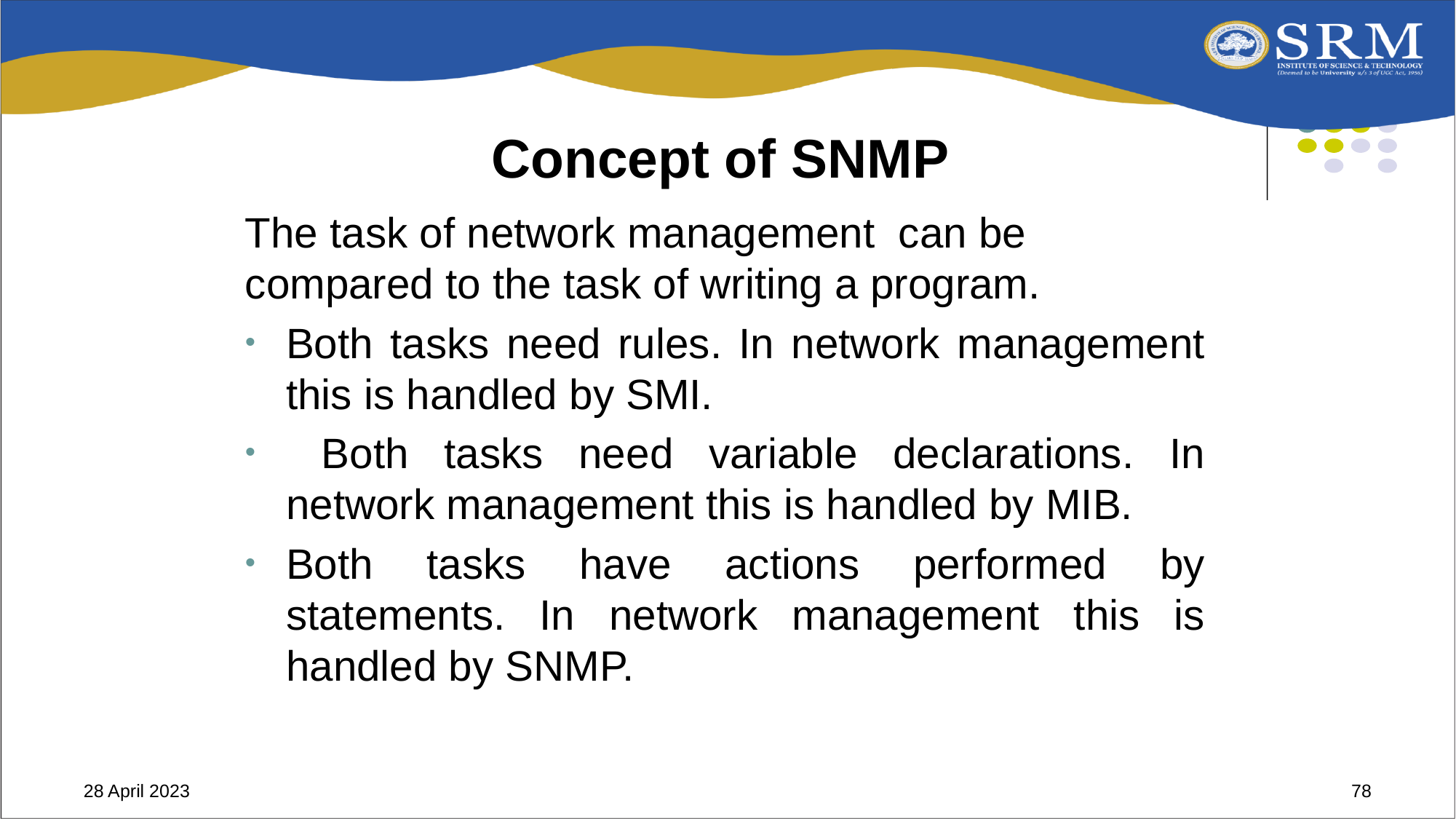

Concept of SNMP
The task of network management  can be compared to the task of writing a program.
Both tasks need rules. In network management this is handled by SMI.
 Both tasks need variable declarations. In network management this is handled by MIB.
Both tasks have actions performed by statements. In network management this is handled by SNMP.

28 April 2023
78